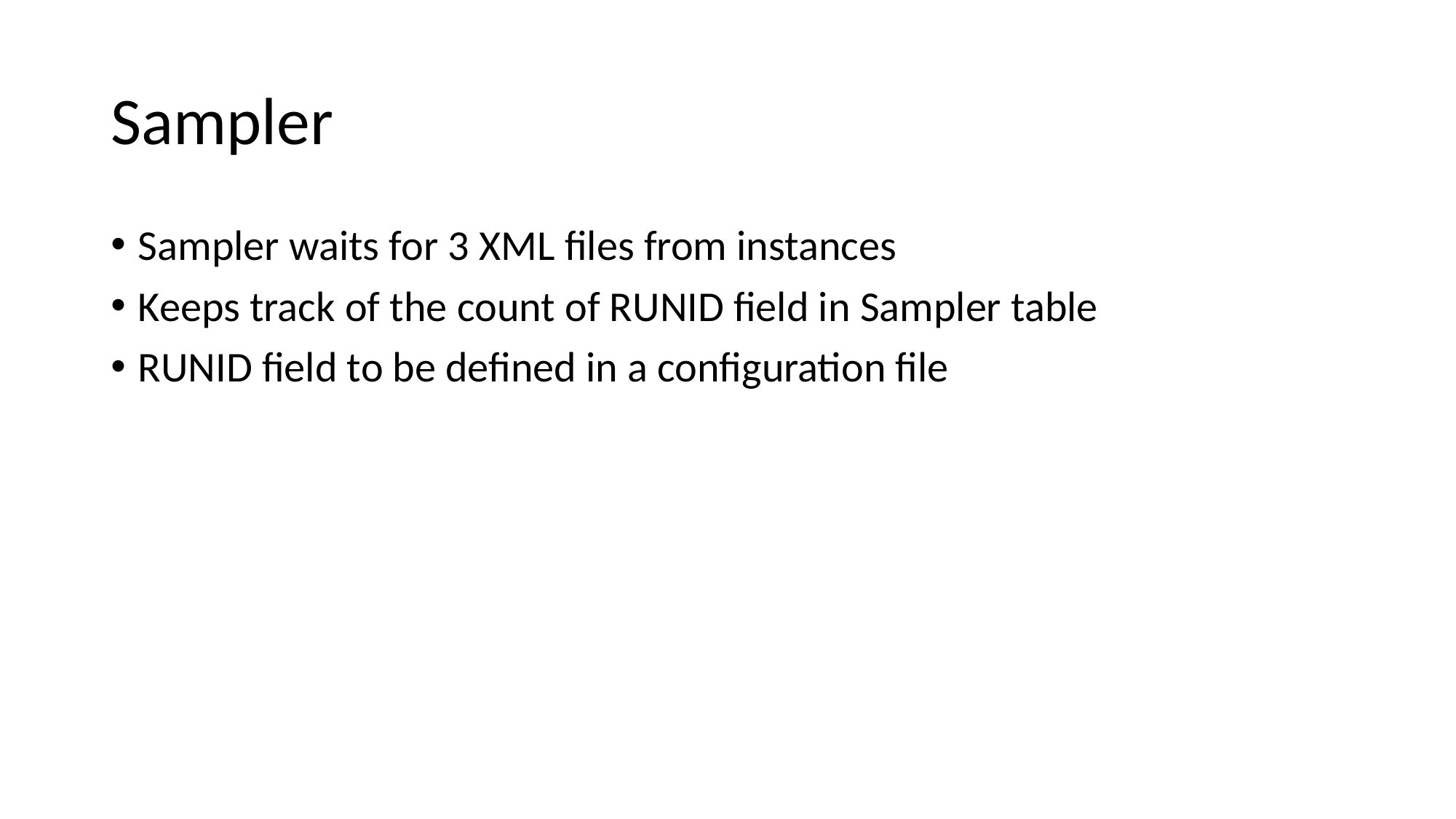

# Sampler
Sampler waits for 3 XML files from instances
Keeps track of the count of RUNID field in Sampler table
RUNID field to be defined in a configuration file